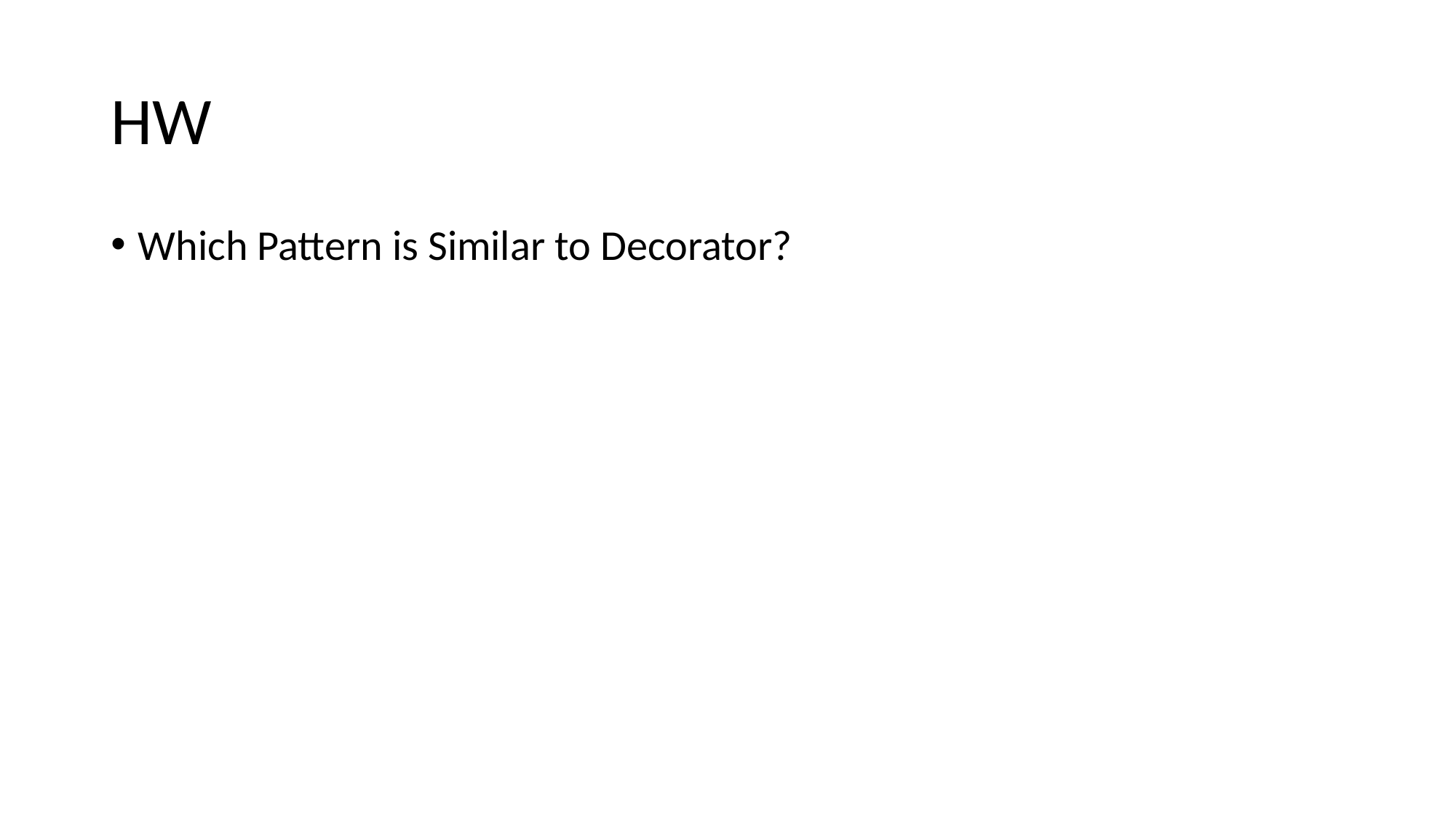

# HW
Which Pattern is Similar to Decorator?